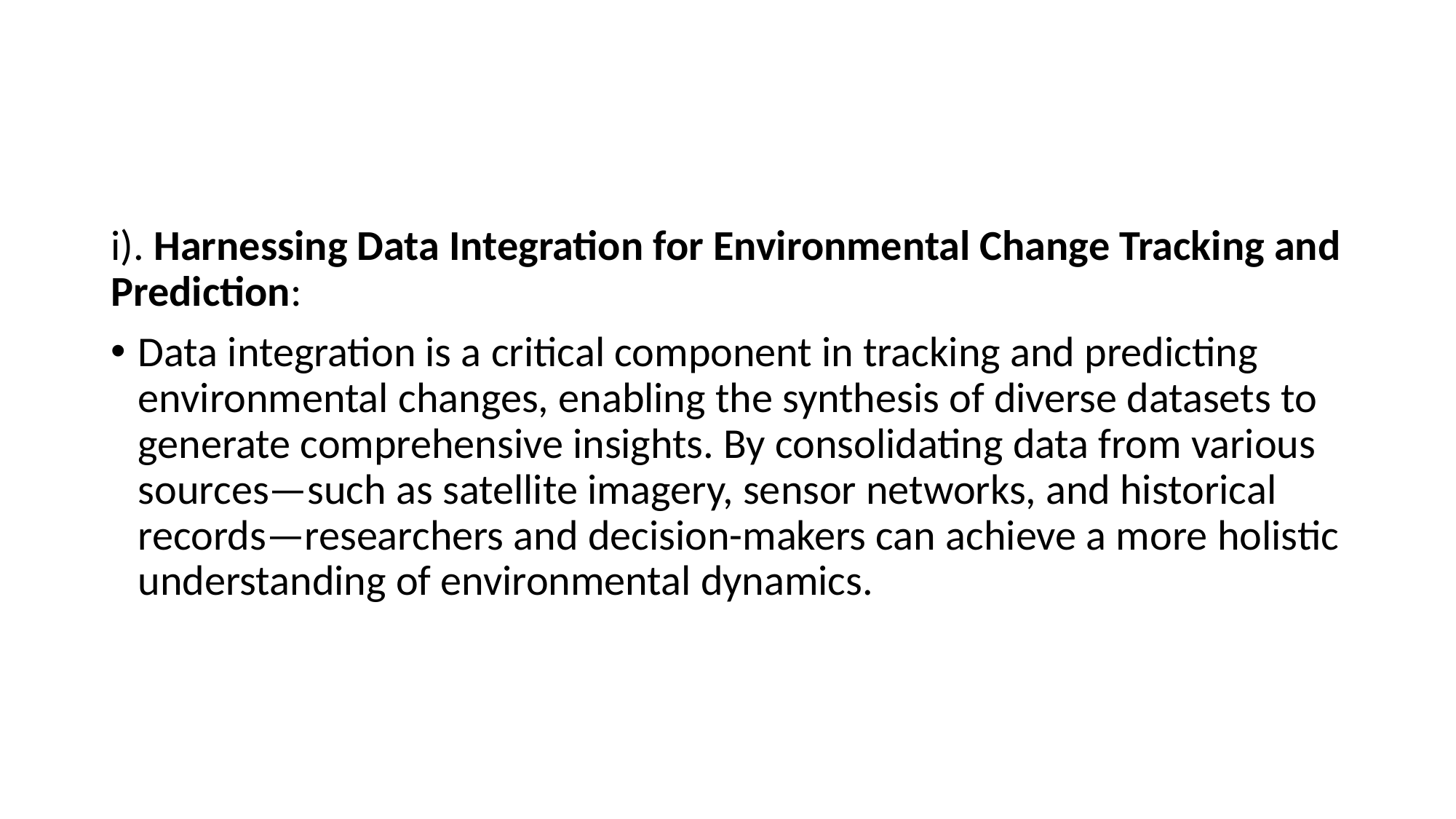

i). Harnessing Data Integration for Environmental Change Tracking and Prediction:
Data integration is a critical component in tracking and predicting environmental changes, enabling the synthesis of diverse datasets to generate comprehensive insights. By consolidating data from various sources—such as satellite imagery, sensor networks, and historical records—researchers and decision-makers can achieve a more holistic understanding of environmental dynamics.